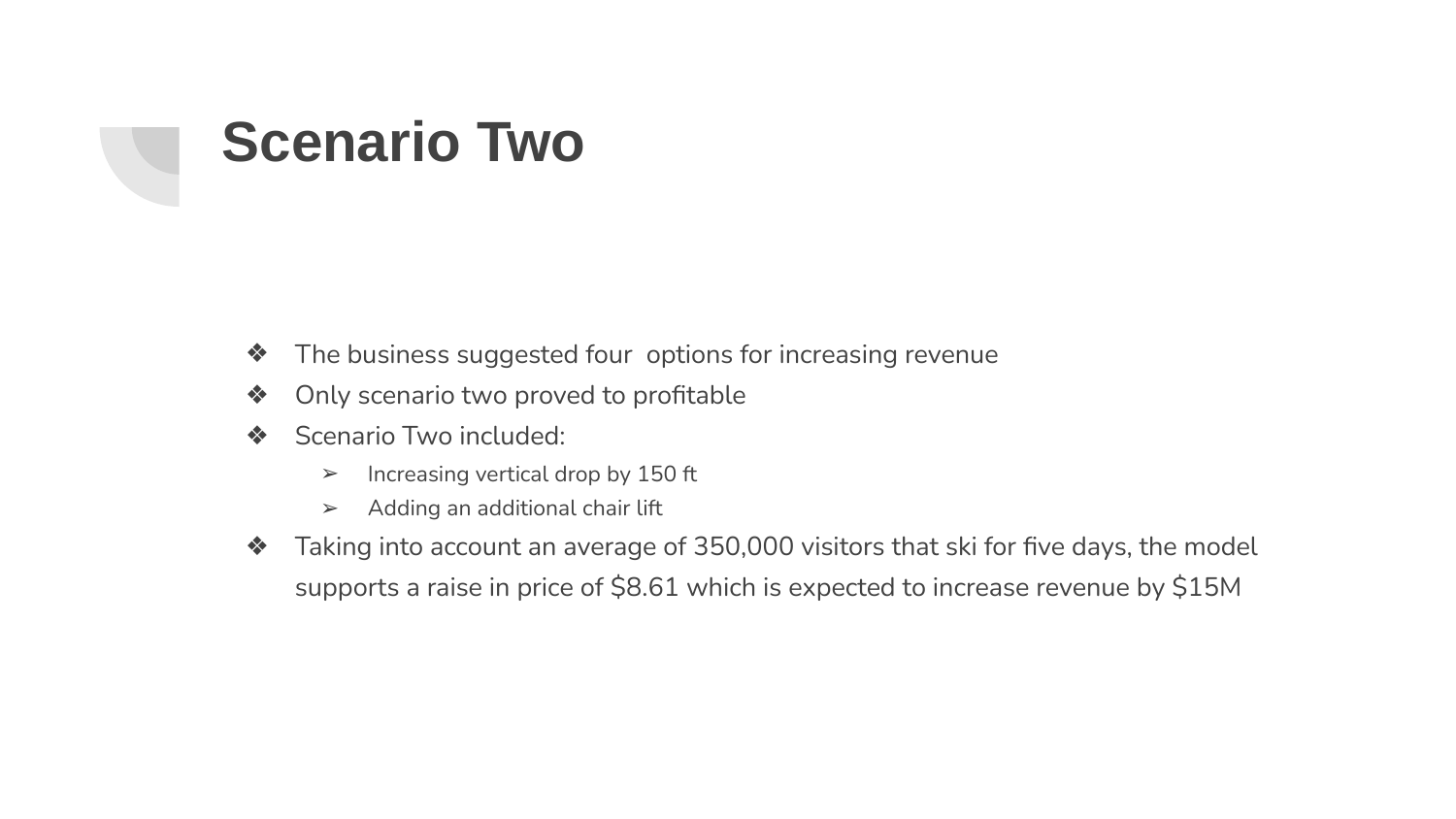

# Scenario Two
The business suggested four  options for increasing revenue
Only scenario two proved to profitable
Scenario Two included:
Increasing vertical drop by 150 ft
Adding an additional chair lift
Taking into account an average of 350,000 visitors that ski for five days, the model supports a raise in price of $8.61 which is expected to increase revenue by $15M